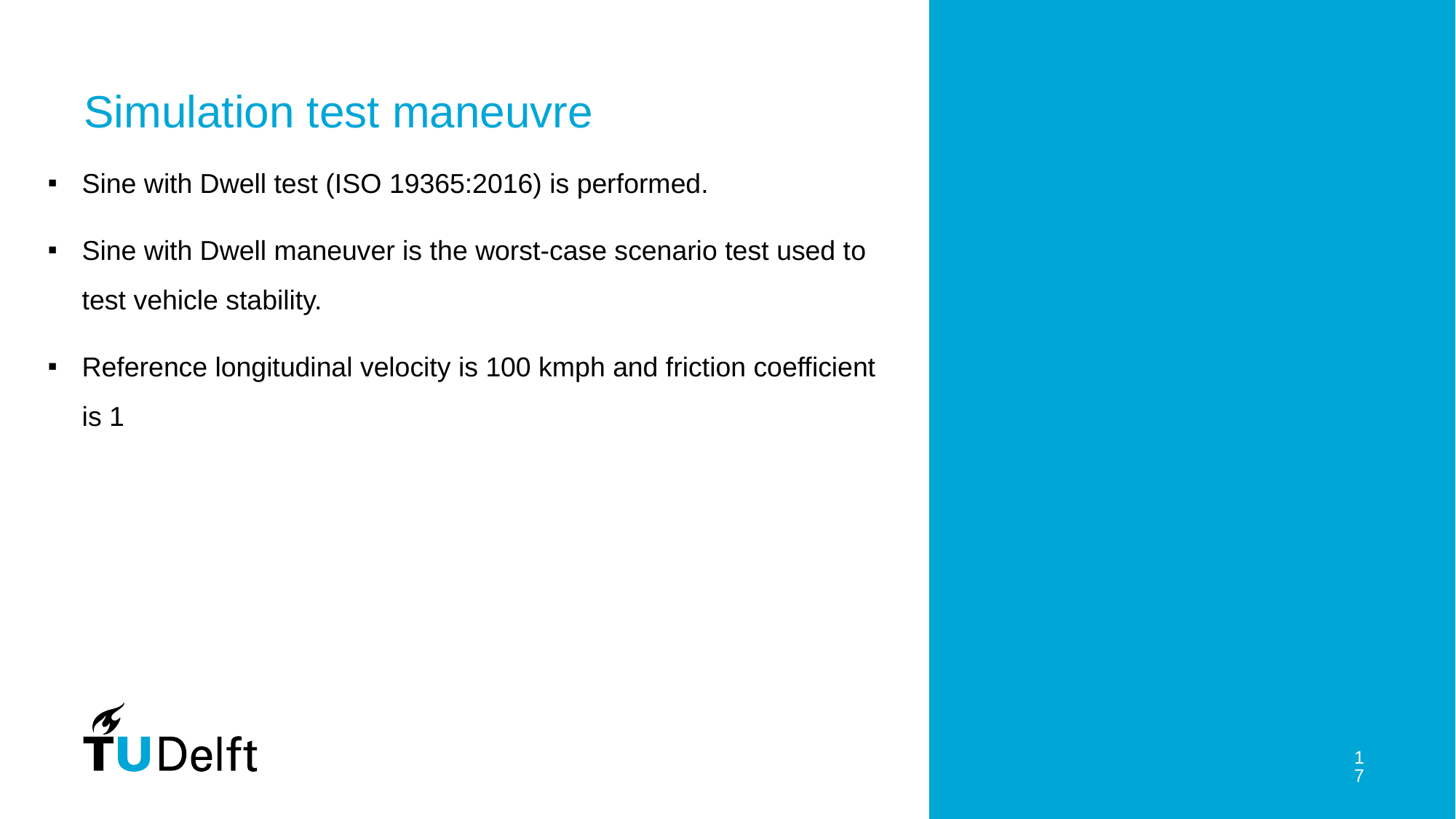

# Simulation test maneuvre
Sine with Dwell test (ISO 19365:2016) is performed.
Sine with Dwell maneuver is the worst-case scenario test used to test vehicle stability.
Reference longitudinal velocity is 100 kmph and friction coefficient is 1

17